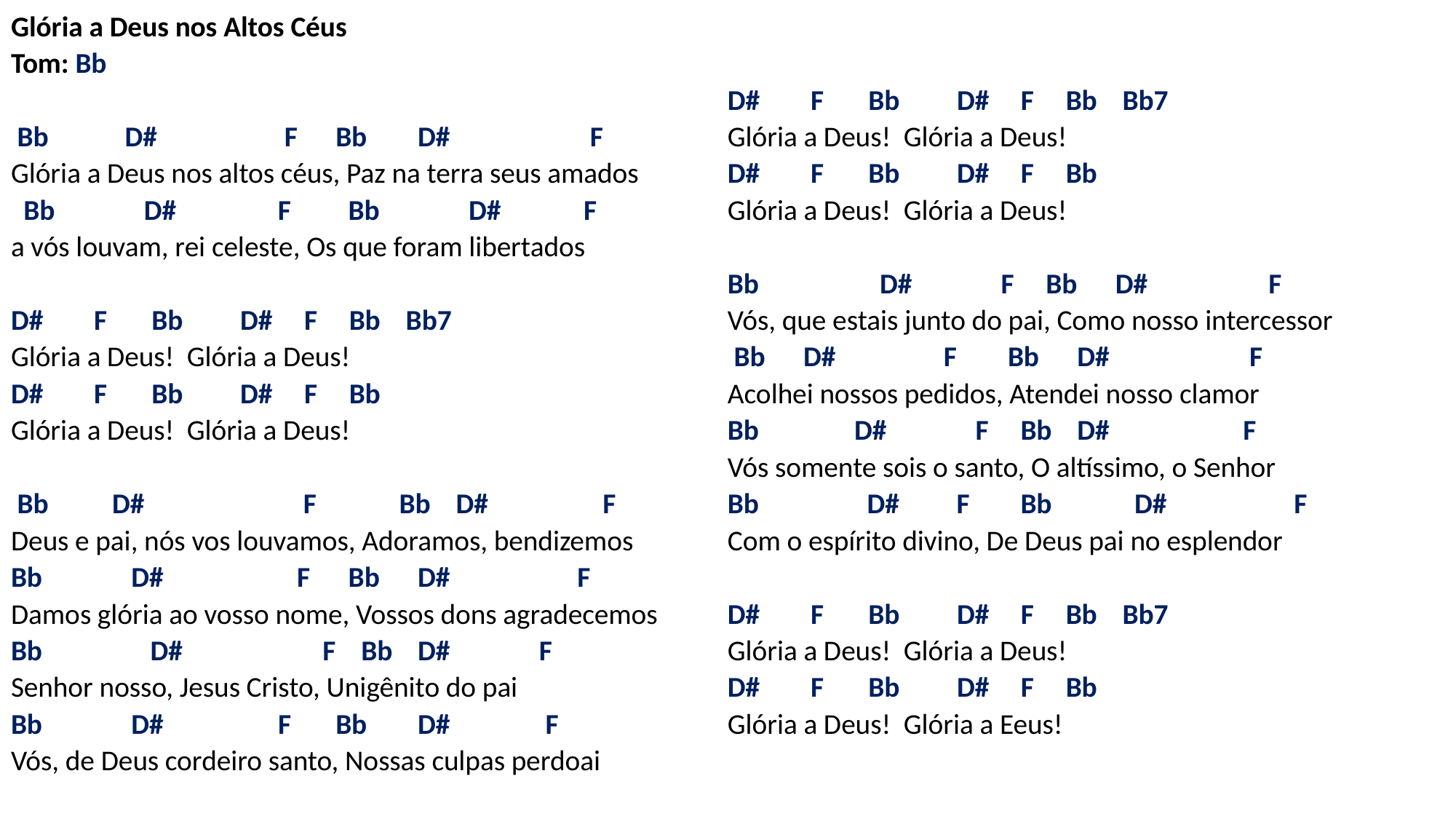

# Glória a Deus nos Altos Céus Tom: Bb   Bb            D#                    F      Bb        D#                      F Glória a Deus nos altos céus, Paz na terra seus amados Bb              D#                F         Bb              D#             F a vós louvam, rei celeste, Os que foram libertados D#        F       Bb         D#     F     Bb    Bb7 Glória a Deus!  Glória a Deus! D#        F       Bb         D#     F     Bb Glória a Deus!  Glória a Deus! Bb          D#                         F             Bb    D#                  F Deus e pai, nós vos louvamos, Adoramos, bendizemos Bb              D#                     F      Bb      D#                    F Damos glória ao vosso nome, Vossos dons agradecemos Bb                 D#                      F    Bb    D#              F Senhor nosso, Jesus Cristo, Unigênito do pai Bb              D#                  F       Bb        D#               F Vós, de Deus cordeiro santo, Nossas culpas perdoai D#        F       Bb         D#     F     Bb    Bb7 Glória a Deus!  Glória a Deus! D#        F       Bb         D#     F     Bb Glória a Deus!  Glória a Deus! Bb                   D#              F     Bb      D#                   F Vós, que estais junto do pai, Como nosso intercessor Bb      D#                 F        Bb      D#                      F Acolhei nossos pedidos, Atendei nosso clamor Bb               D#              F     Bb    D#                     F Vós somente sois o santo, O altíssimo, o Senhor Bb                 D#         F        Bb             D#                    F Com o espírito divino, De Deus pai no esplendor D#        F       Bb         D#     F     Bb    Bb7 Glória a Deus!  Glória a Deus! D#        F       Bb         D#     F     Bb Glória a Deus!  Glória a Eeus!